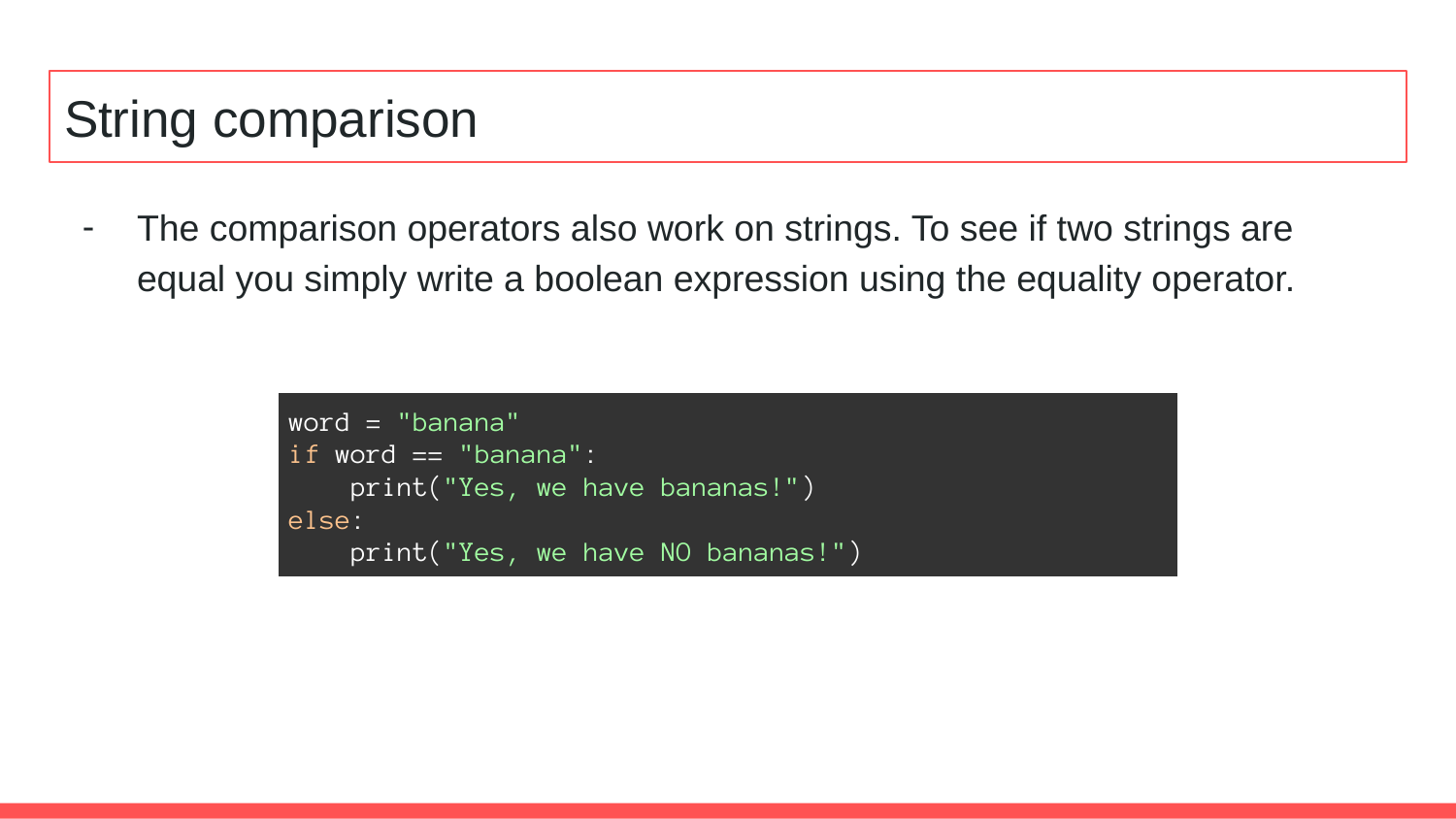

# String comparison
The comparison operators also work on strings. To see if two strings are equal you simply write a boolean expression using the equality operator.
| word = "banana" if word == "banana": print("Yes, we have bananas!") else: print("Yes, we have NO bananas!") |
| --- |